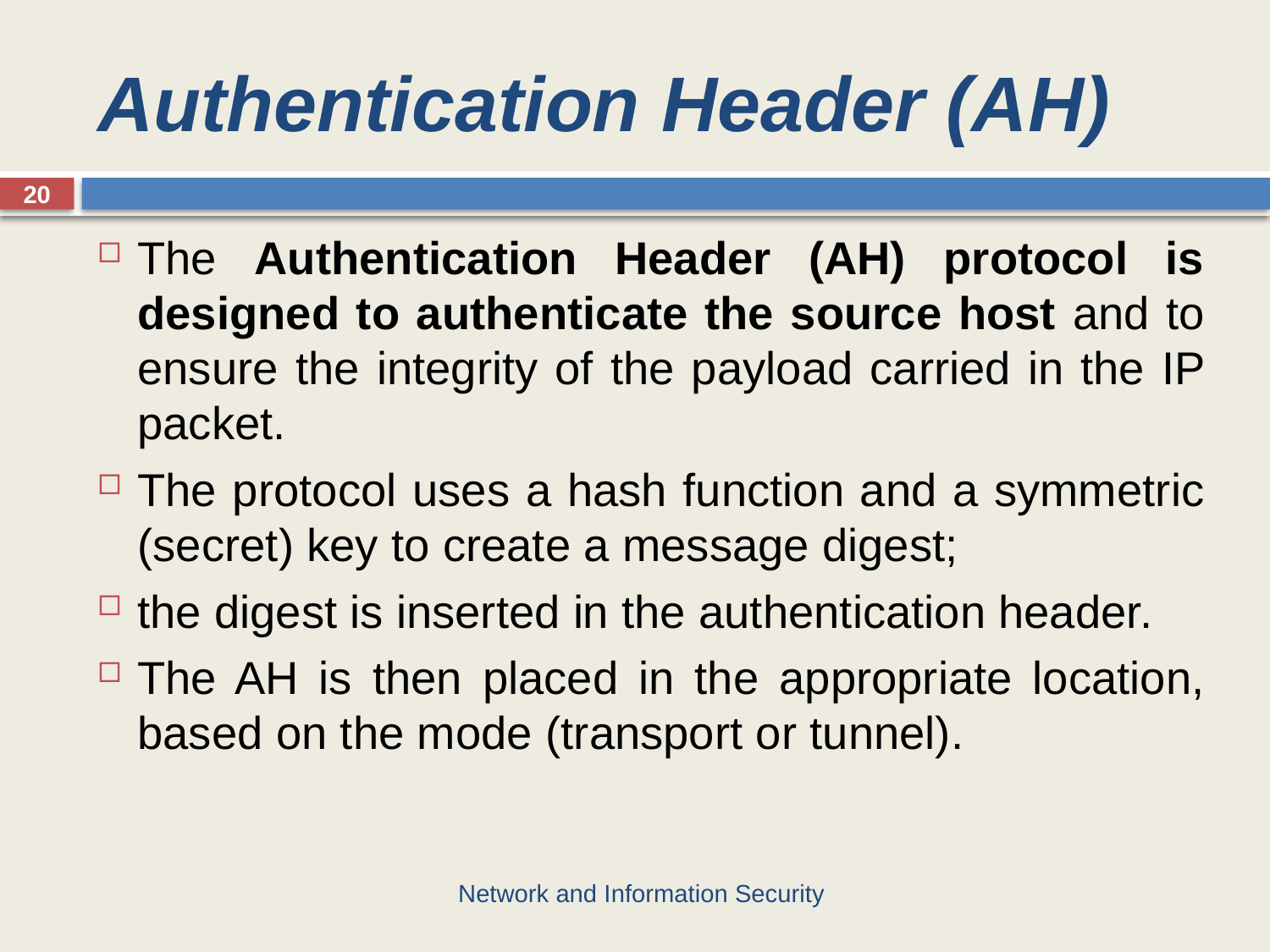

# Authentication Header (AH)
20
The Authentication Header (AH) protocol is designed to authenticate the source host and to ensure the integrity of the payload carried in the IP packet.
The protocol uses a hash function and a symmetric (secret) key to create a message digest;
the digest is inserted in the authentication header.
The AH is then placed in the appropriate location, based on the mode (transport or tunnel).
Network and Information Security